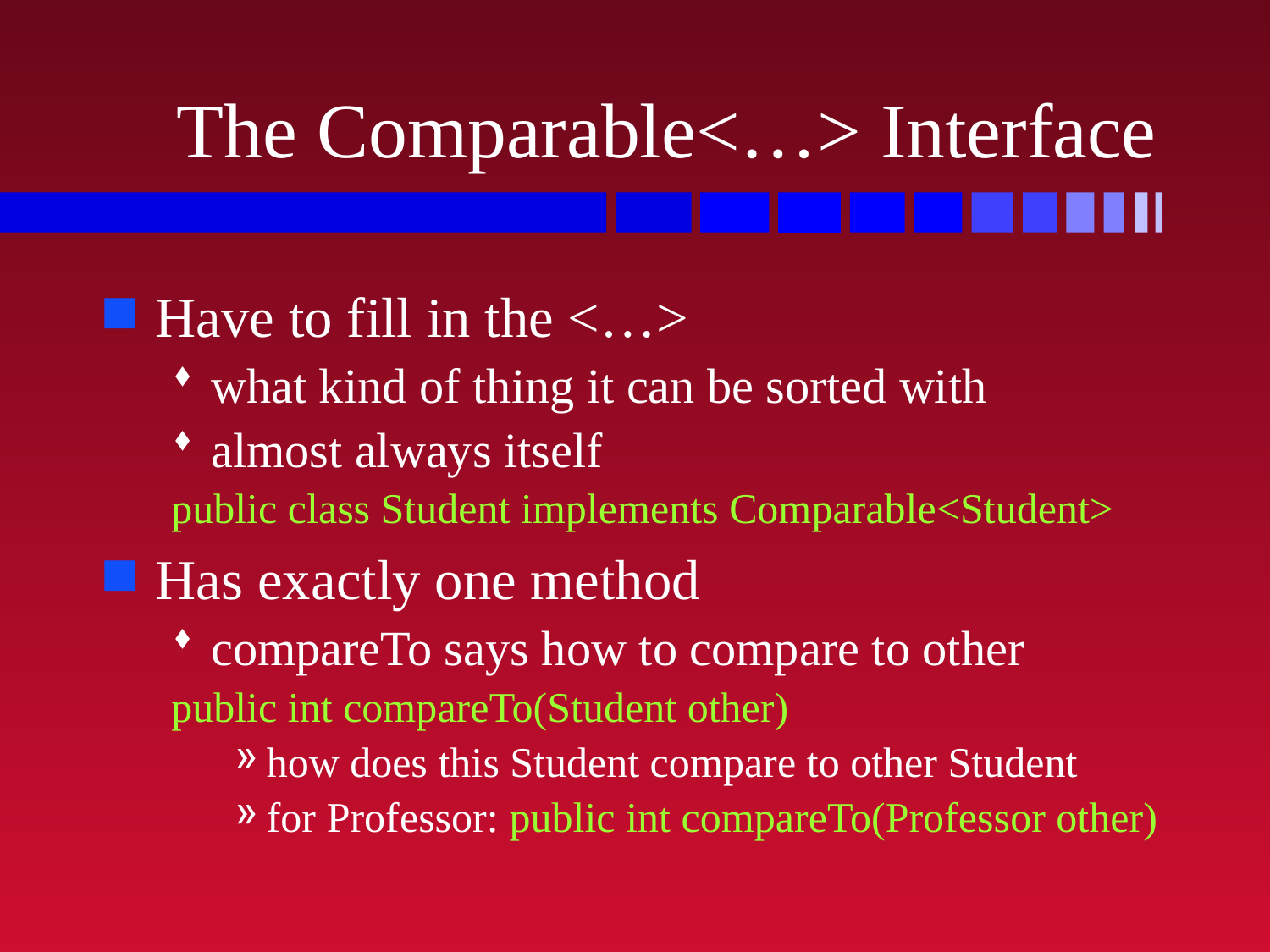

# The Comparable<…> Interface
Have to fill in the <…>
what kind of thing it can be sorted with
almost always itself
public class Student implements Comparable<Student>
Has exactly one method
compareTo says how to compare to other
public int compareTo(Student other)
how does this Student compare to other Student
for Professor: public int compareTo(Professor other)